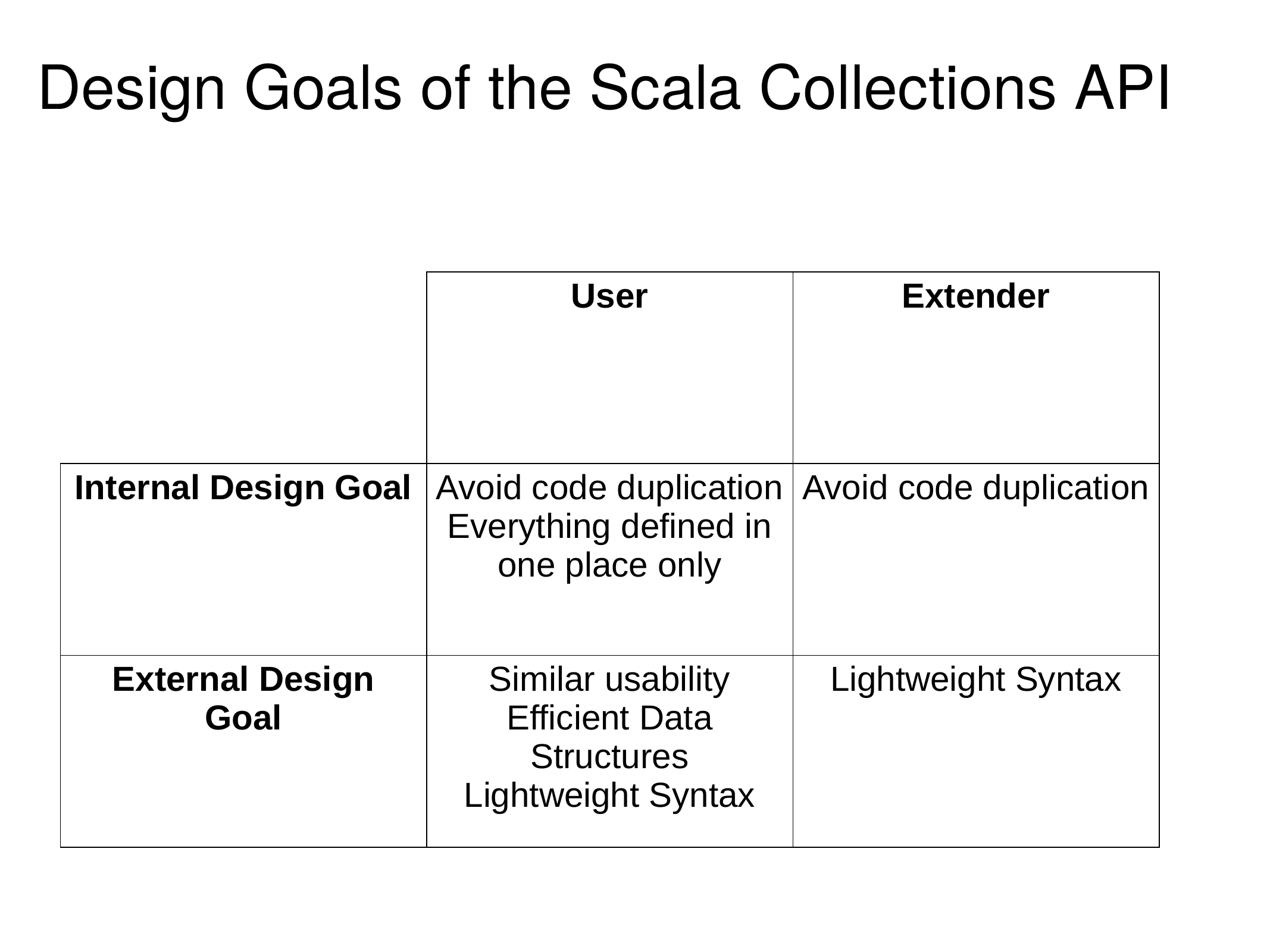

# Design Goals of the Scala Collections API
|  | User | Extender |
| --- | --- | --- |
| Internal Design Goal | Avoid code duplication Everything defined in one place only | Avoid code duplication |
| External Design Goal | Similar usability Efficient Data Structures Lightweight Syntax | Lightweight Syntax |